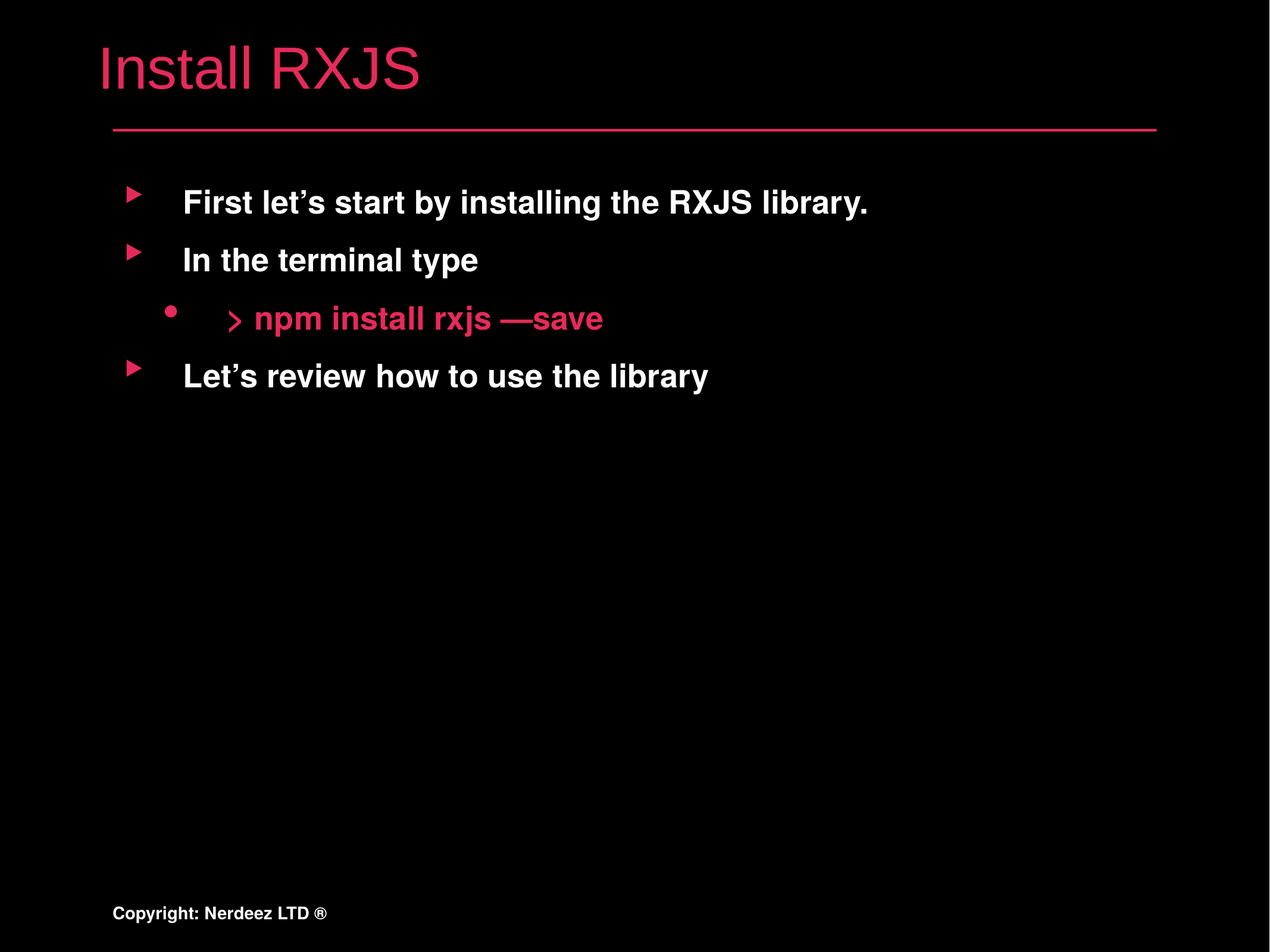

# Install RXJS

First let’s start by installing the RXJS library.
In the terminal type
> npm install rxjs —save
Let’s review how to use the library

Copyright: Nerdeez LTD ®